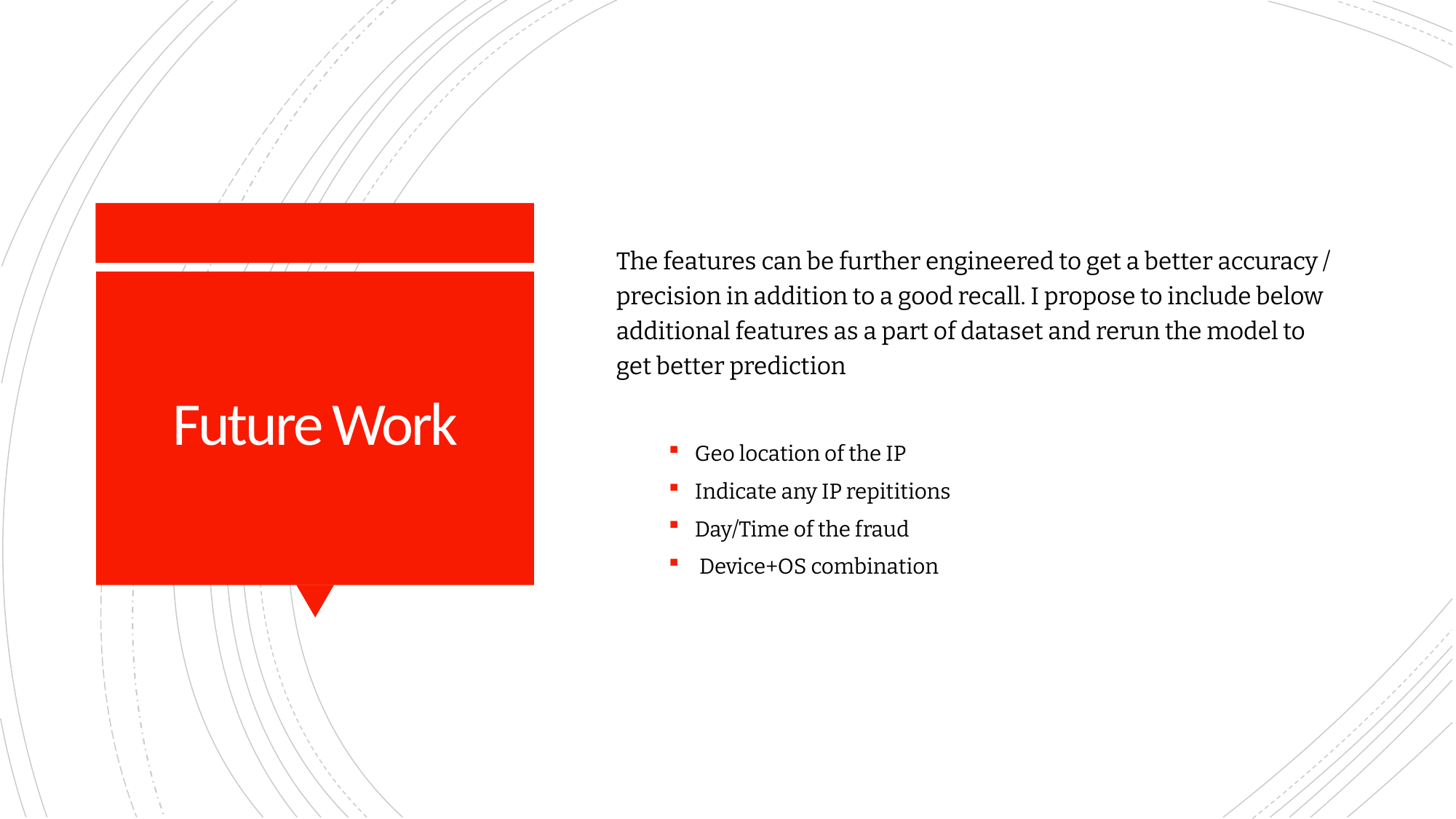

The features can be further engineered to get a better accuracy / precision in addition to a good recall. I propose to include below additional features as a part of dataset and rerun the model to get better prediction

Geo location of the IP
Indicate any IP repititions
Day/Time of the fraud
 Device+OS combination
# Future Work